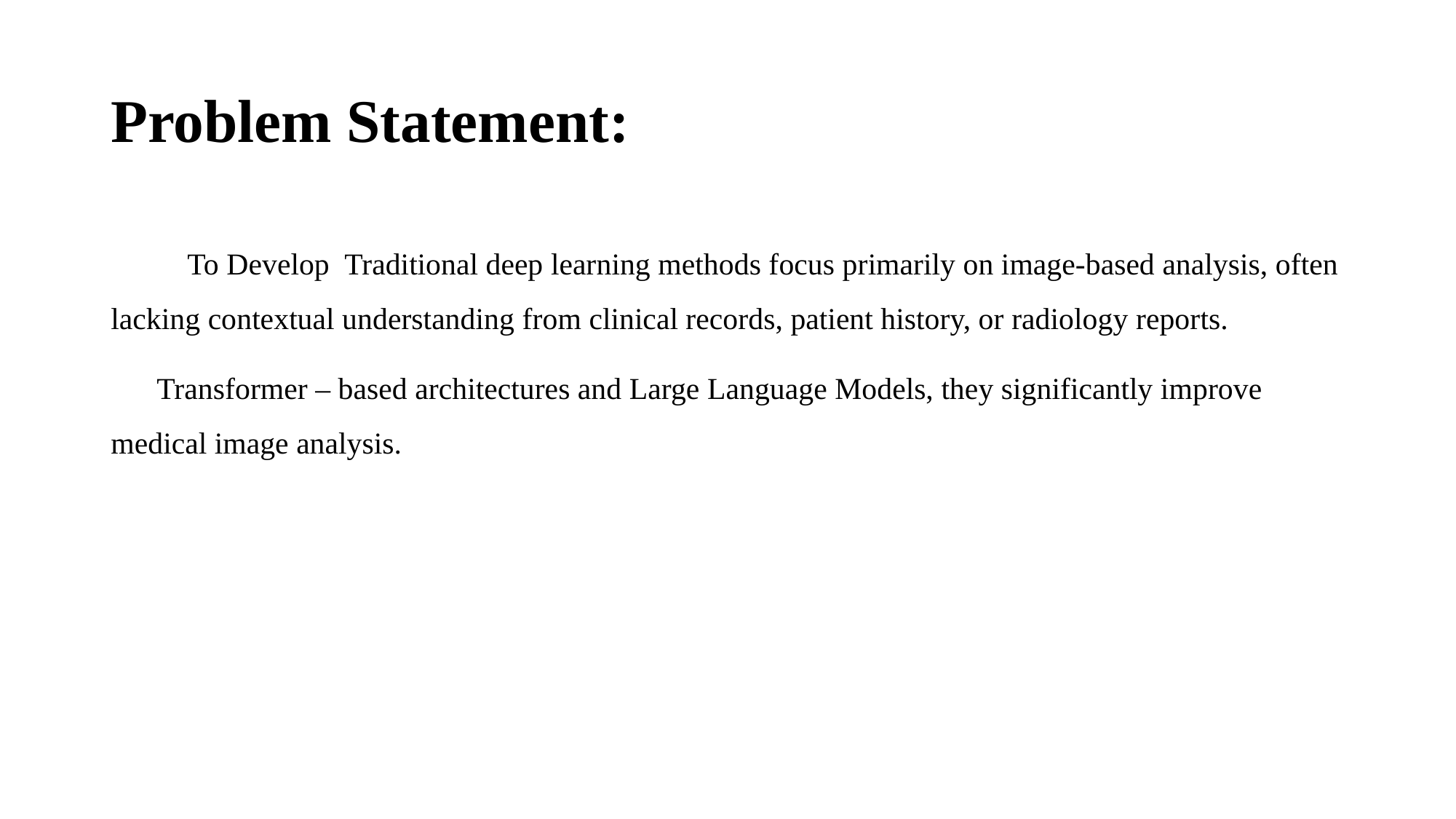

# Problem Statement:
          To Develop  Traditional deep learning methods focus primarily on image-based analysis, often lacking contextual understanding from clinical records, patient history, or radiology reports.
      Transformer – based architectures and Large Language Models, they significantly improve medical image analysis.